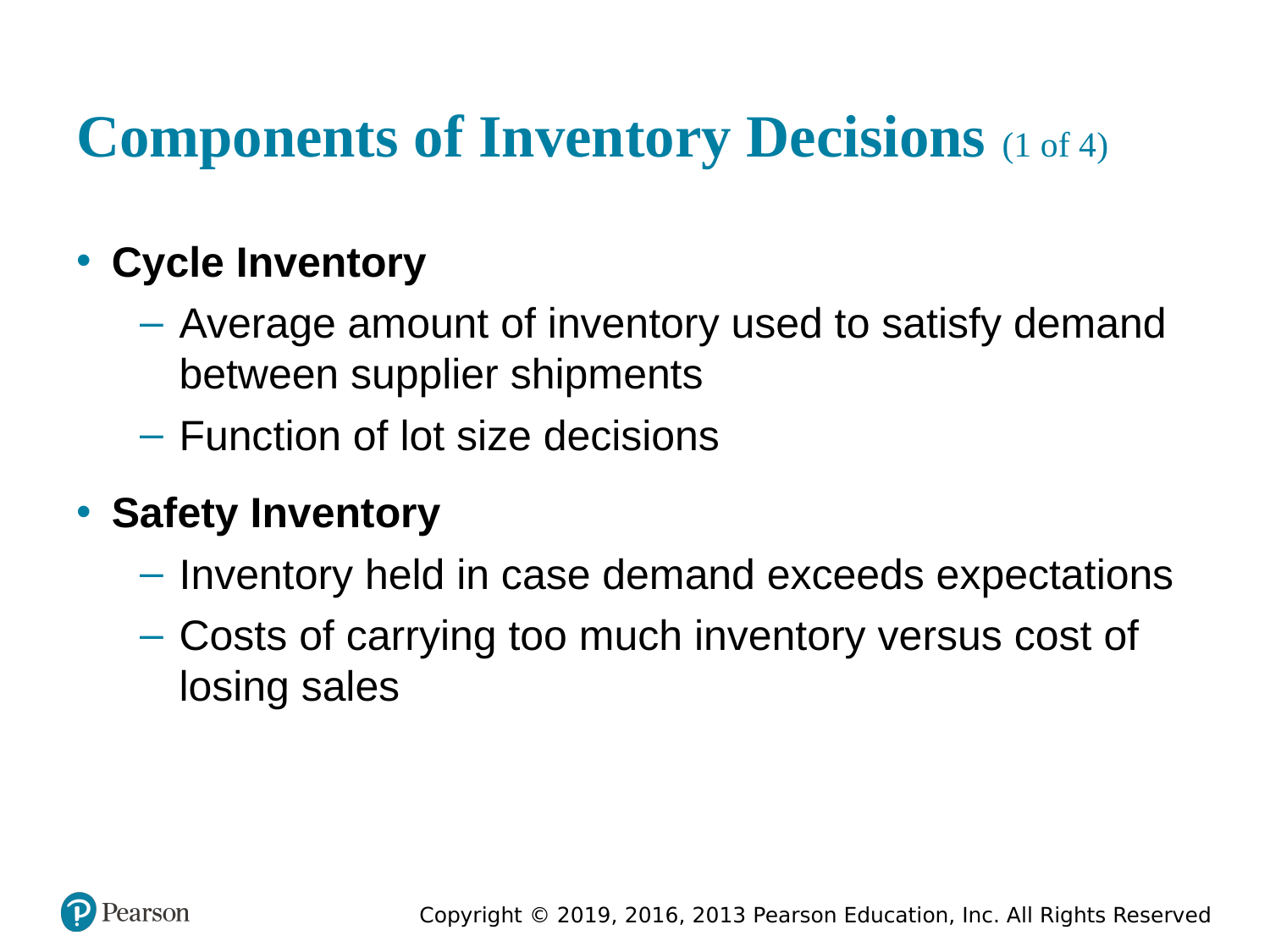

# Components of Inventory Decisions (1 of 4)
Cycle Inventory
Average amount of inventory used to satisfy demand between supplier shipments
Function of lot size decisions
Safety Inventory
Inventory held in case demand exceeds expectations
Costs of carrying too much inventory versus cost of losing sales